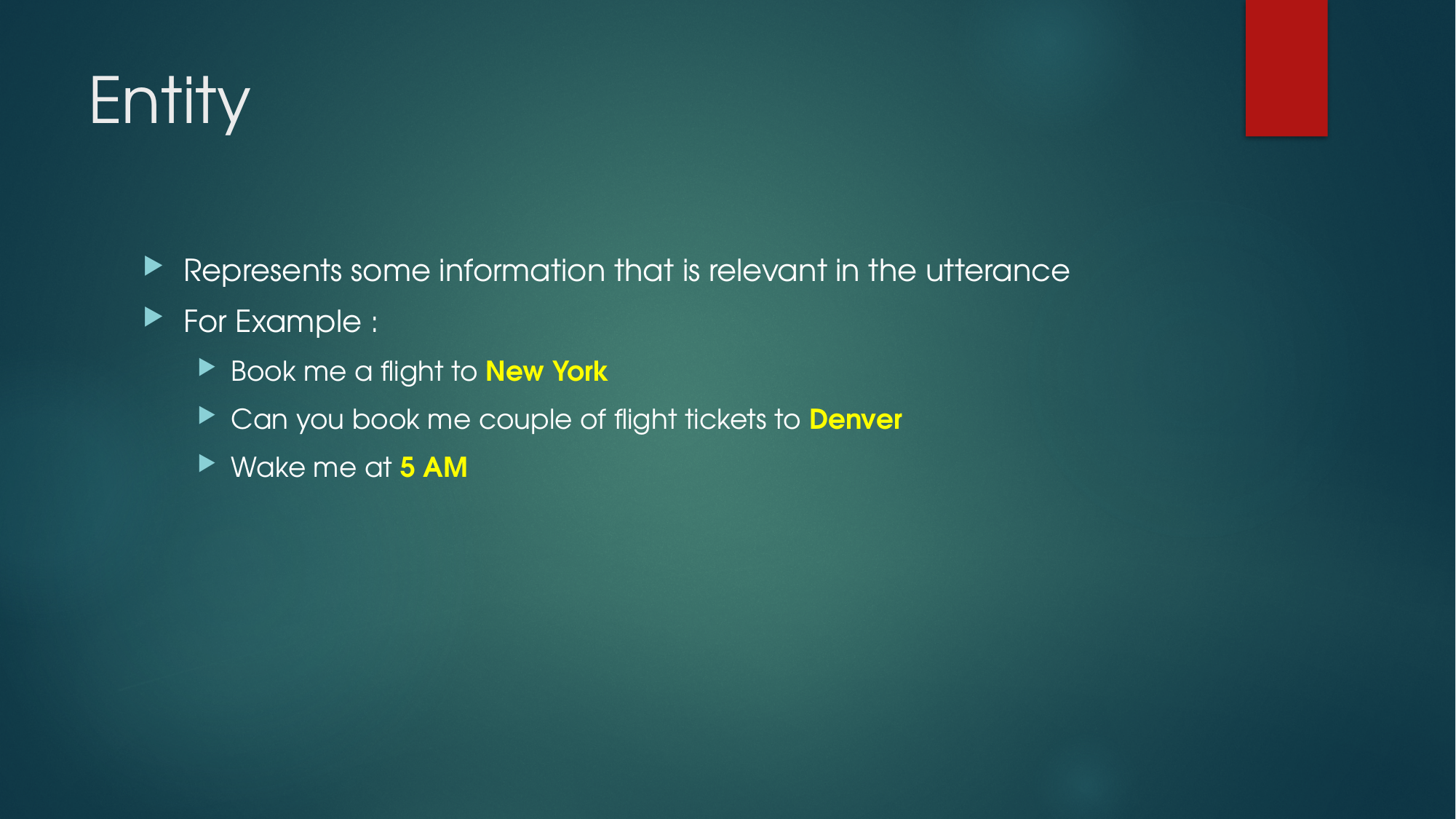

# Entity
Represents some information that is relevant in the utterance
For Example :
Book me a flight to New York
Can you book me couple of flight tickets to Denver
Wake me at 5 AM